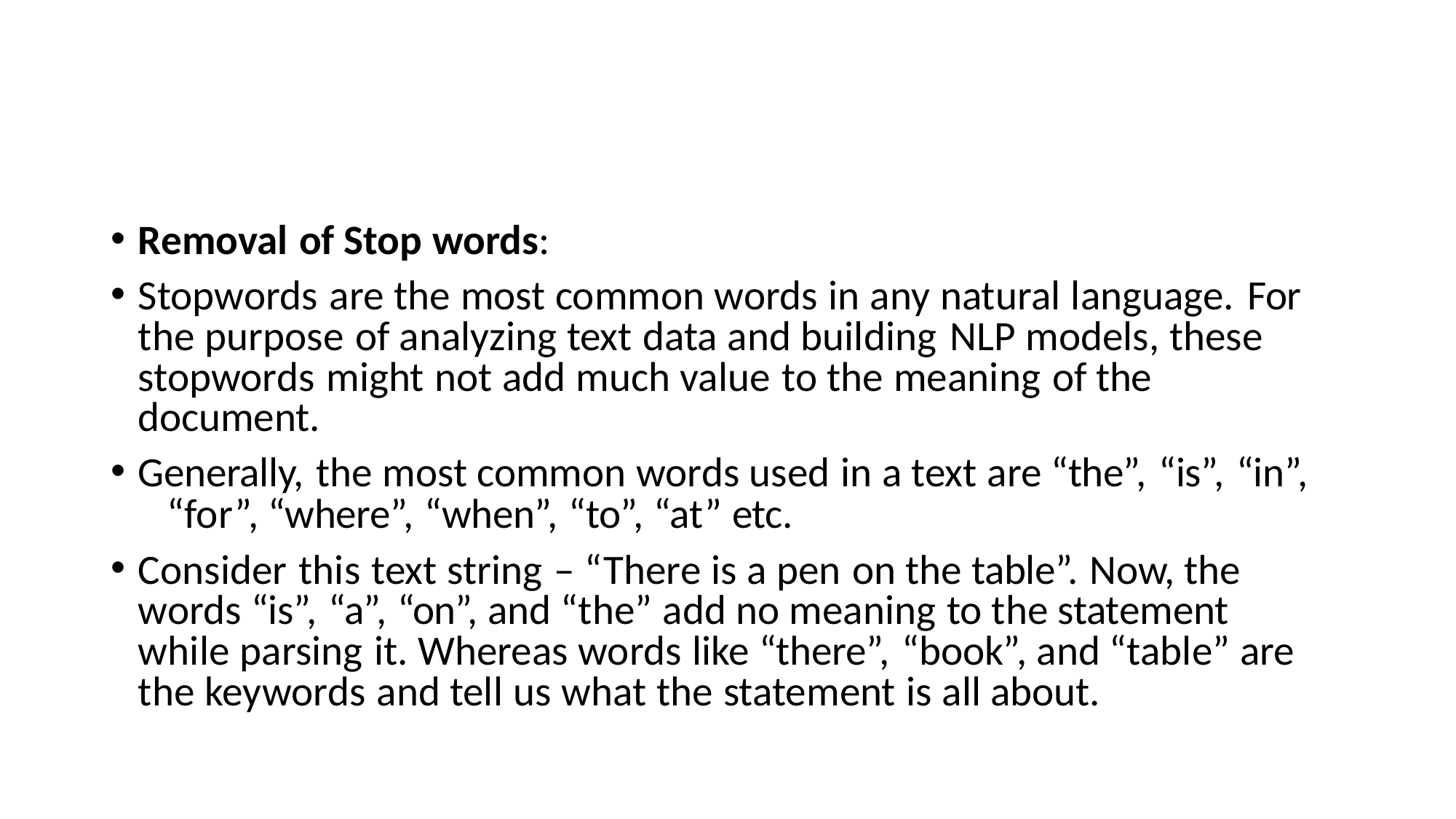

Removal of Stop words:
Stopwords are the most common words in any natural language. For the purpose of analyzing text data and building NLP models, these stopwords might not add much value to the meaning of the document.
Generally, the most common words used in a text are “the”, “is”, “in”, 	“for”, “where”, “when”, “to”, “at” etc.
Consider this text string – “There is a pen on the table”. Now, the words “is”, “a”, “on”, and “the” add no meaning to the statement while parsing it. Whereas words like “there”, “book”, and “table” are the keywords and tell us what the statement is all about.